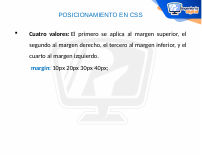

POSICIONAMIENTO EN CSS
Cuatro valores: El primero se aplica al margen superior, el segundo al margen derecho, el tercero al margen inferior, y el cuarto al margen izquierdo.
           margin: 10px 20px 30px 40px;